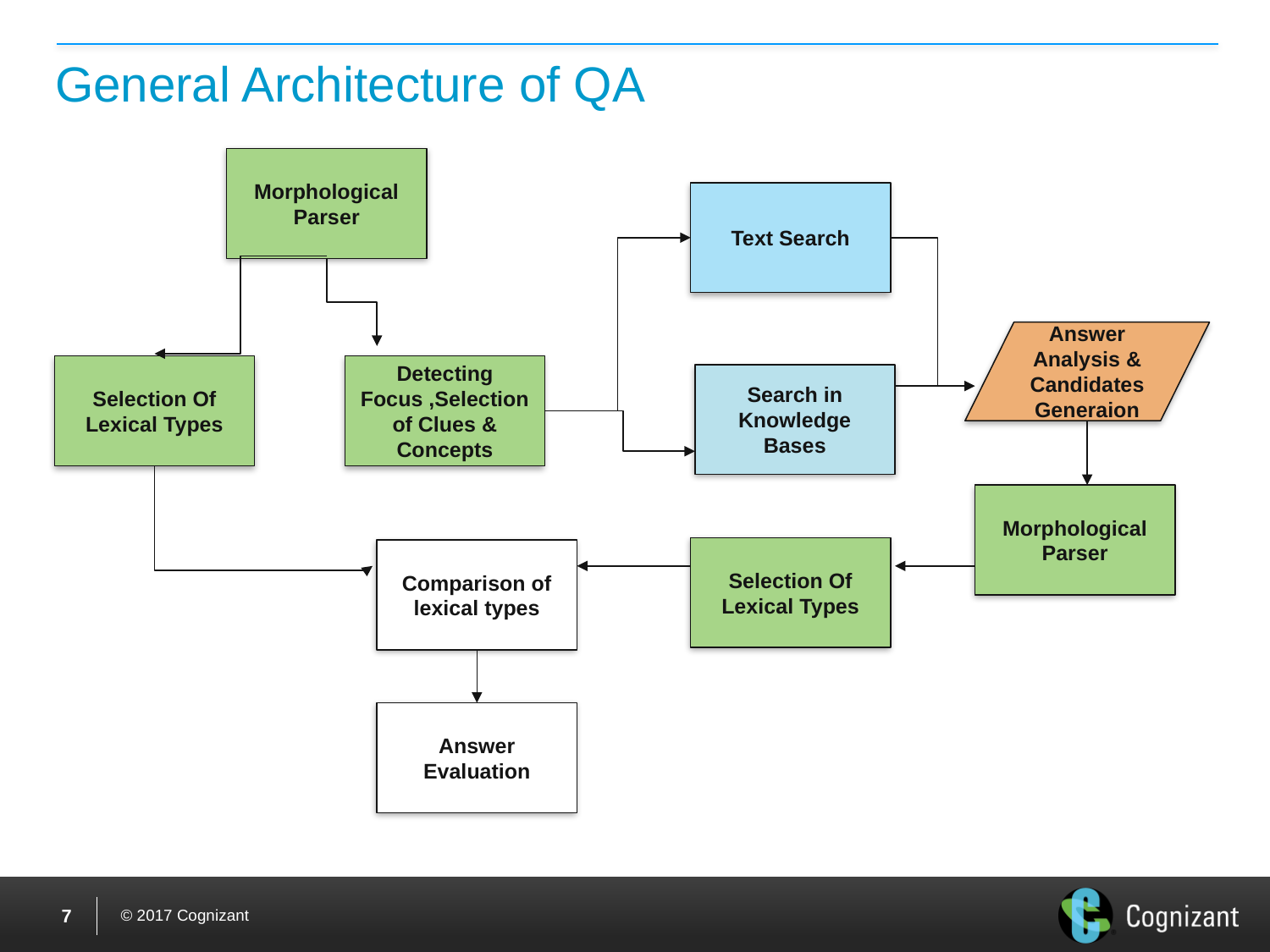

# General Architecture of QA
Morphological Parser
Text Search
Answer Analysis & Candidates Generaion
Selection Of Lexical Types
Detecting Focus ,Selection of Clues & Concepts
Search in Knowledge Bases
Morphological Parser
Selection Of Lexical Types
Comparison of lexical types
Answer Evaluation
7